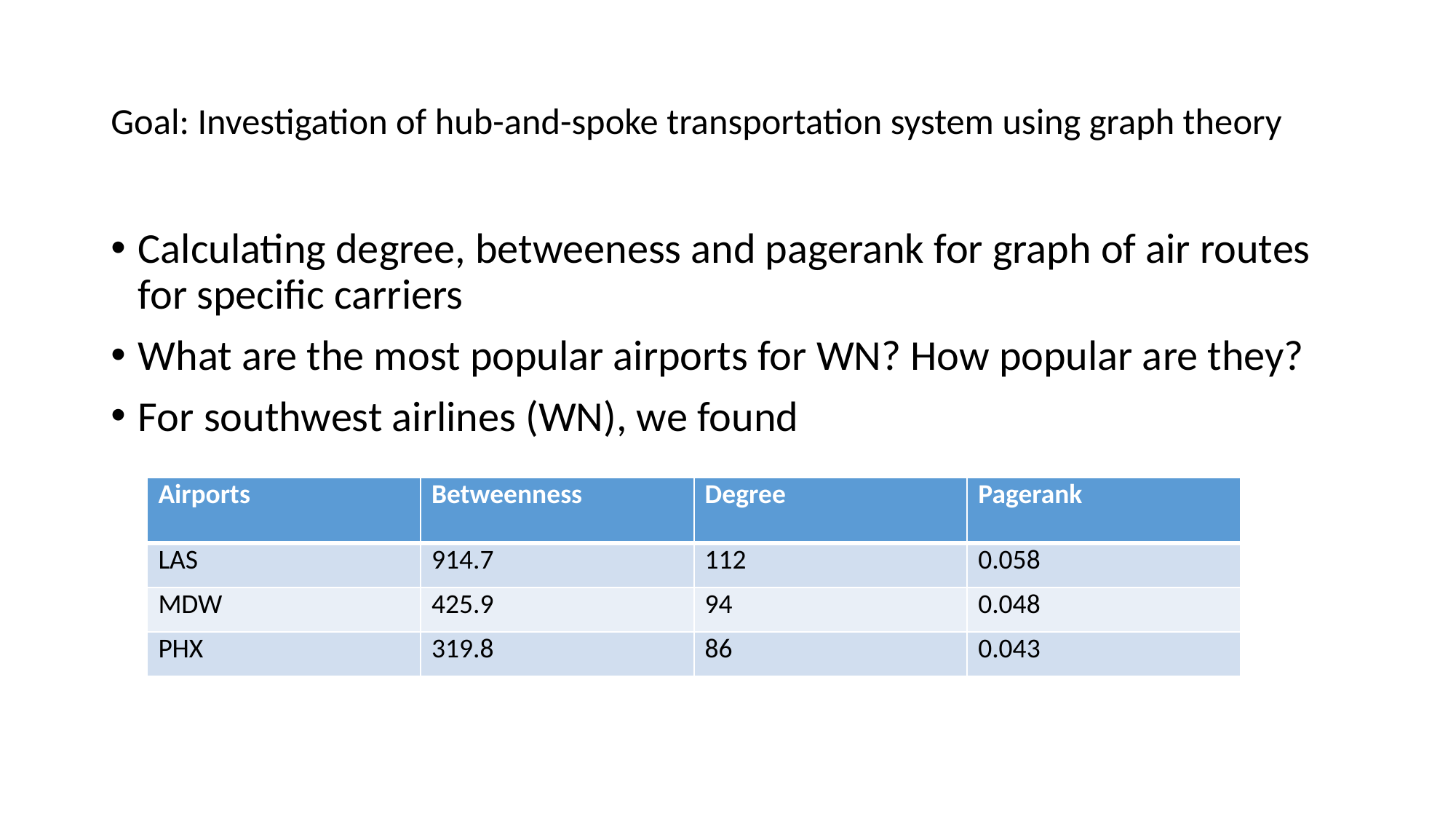

# Goal: Investigation of hub-and-spoke transportation system using graph theory
Calculating degree, betweeness and pagerank for graph of air routes for specific carriers
What are the most popular airports for WN? How popular are they?
For southwest airlines (WN), we found

| Airports | Betweenness | Degree | Pagerank |
| --- | --- | --- | --- |
| LAS | 914.7 | 112 | 0.058 |
| MDW | 425.9 | 94 | 0.048 |
| PHX | 319.8 | 86 | 0.043 |